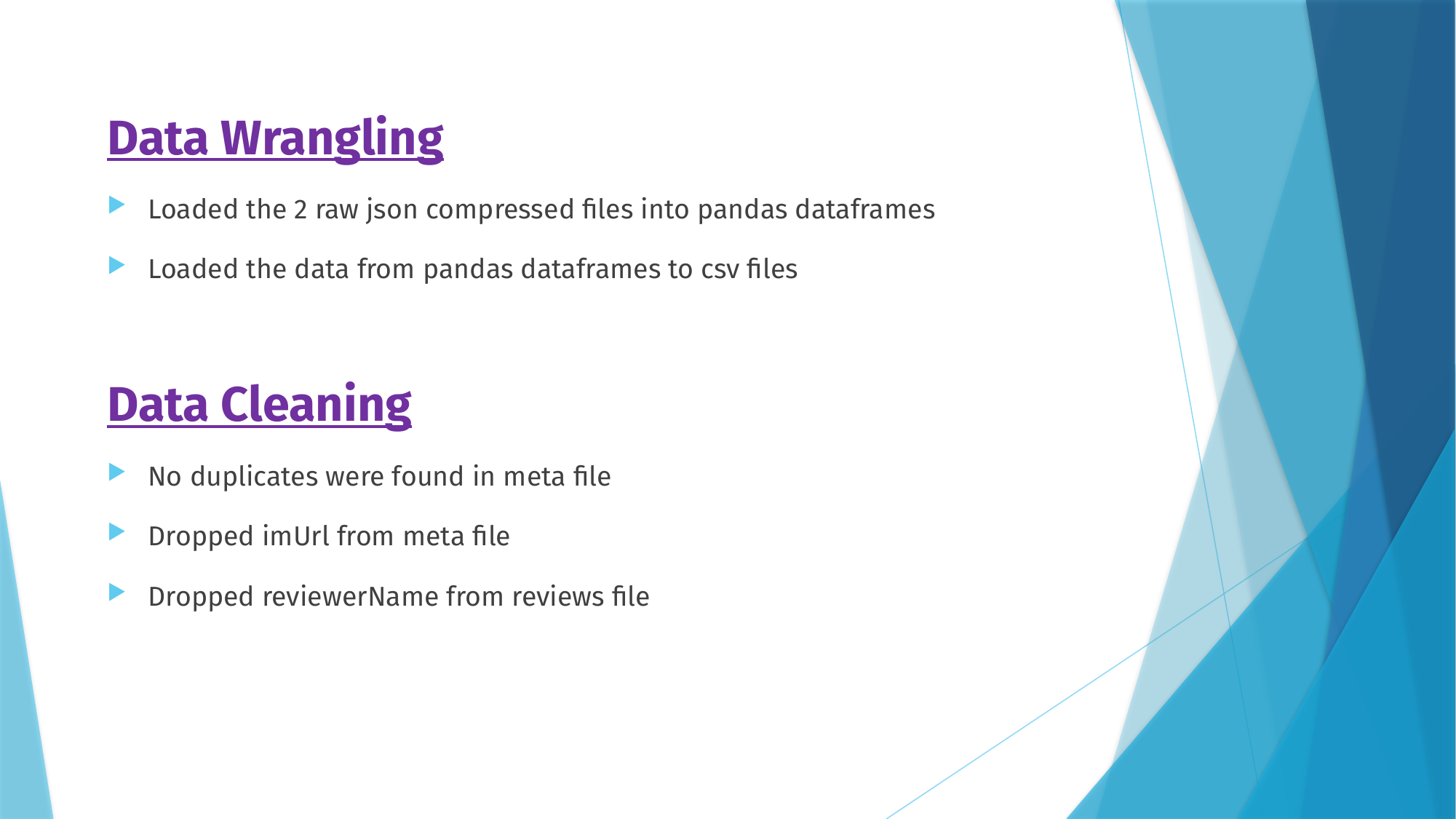

Data Wrangling
Loaded the 2 raw json compressed files into pandas dataframes
Loaded the data from pandas dataframes to csv files

Data Cleaning
No duplicates were found in meta file
Dropped imUrl from meta file
Dropped reviewerName from reviews file